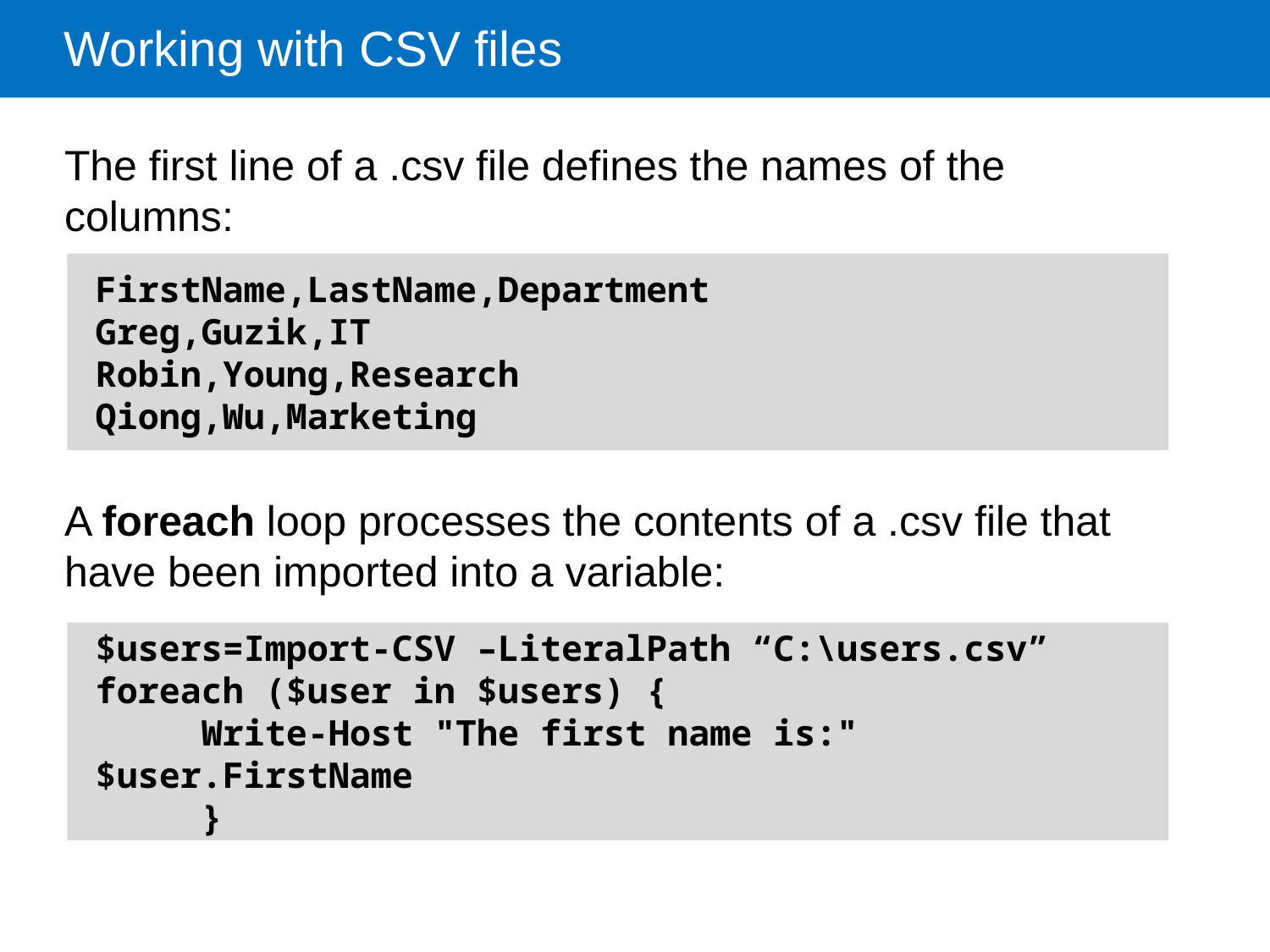

# Working with CSV files
The first line of a .csv file defines the names of the columns:

A foreach loop processes the contents of a .csv file that have been imported into a variable:

FirstName,LastName,Department
Greg,Guzik,IT
Robin,Young,Research
Qiong,Wu,Marketing
$users=Import-CSV –LiteralPath “C:\users.csv”
foreach ($user in $users) {
     Write-Host "The first name is:" $user.FirstName
     }